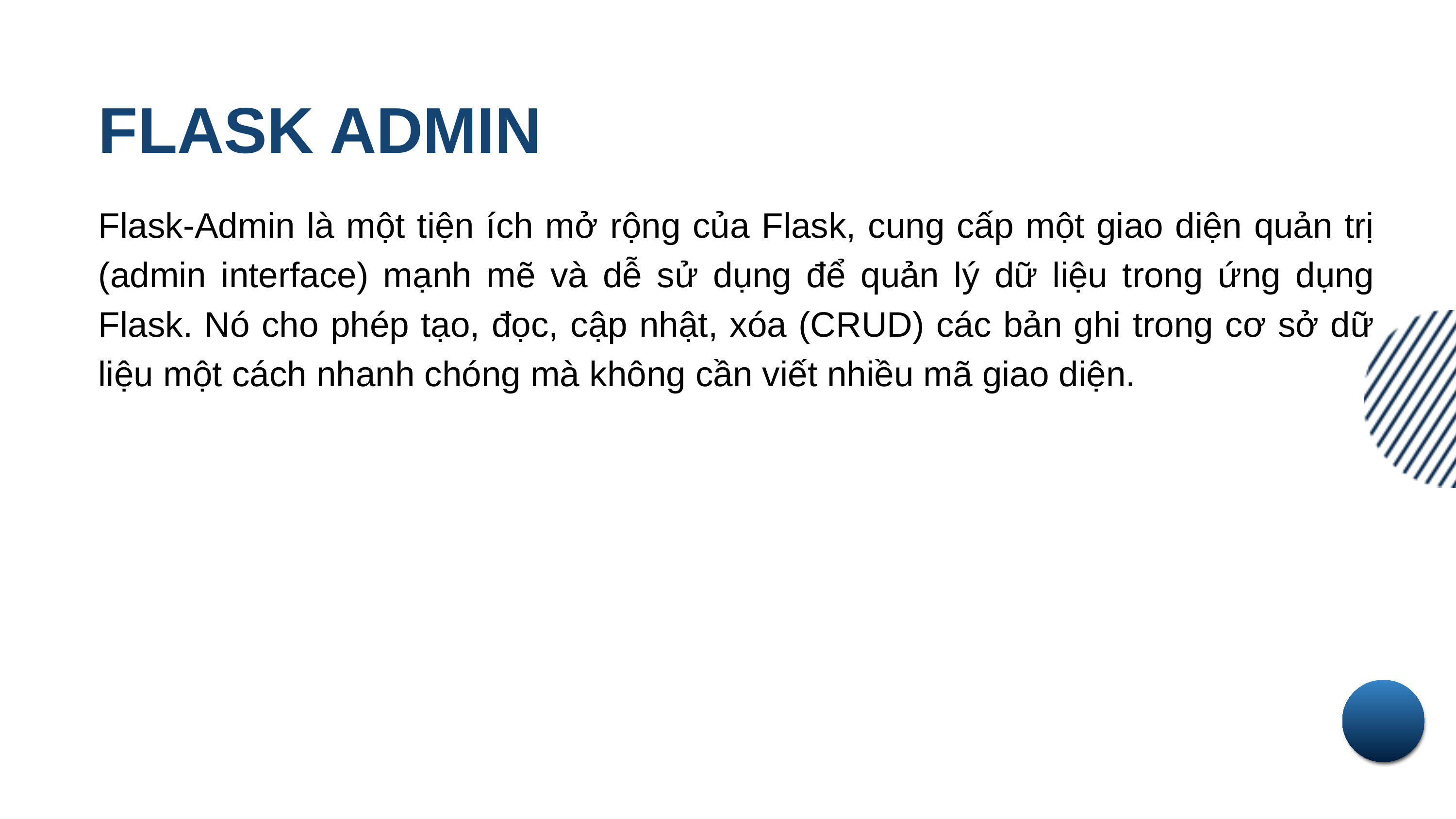

FLASK ADMIN
Flask-Admin là một tiện ích mở rộng của Flask, cung cấp một giao diện quản trị (admin interface) mạnh mẽ và dễ sử dụng để quản lý dữ liệu trong ứng dụng Flask. Nó cho phép tạo, đọc, cập nhật, xóa (CRUD) các bản ghi trong cơ sở dữ liệu một cách nhanh chóng mà không cần viết nhiều mã giao diện.

- Lợi ích:
       + Phát hiện lỗi sớm
       + Dễ dàng kiểm thử tự động
       + Tăng chất lượng sản phẩm